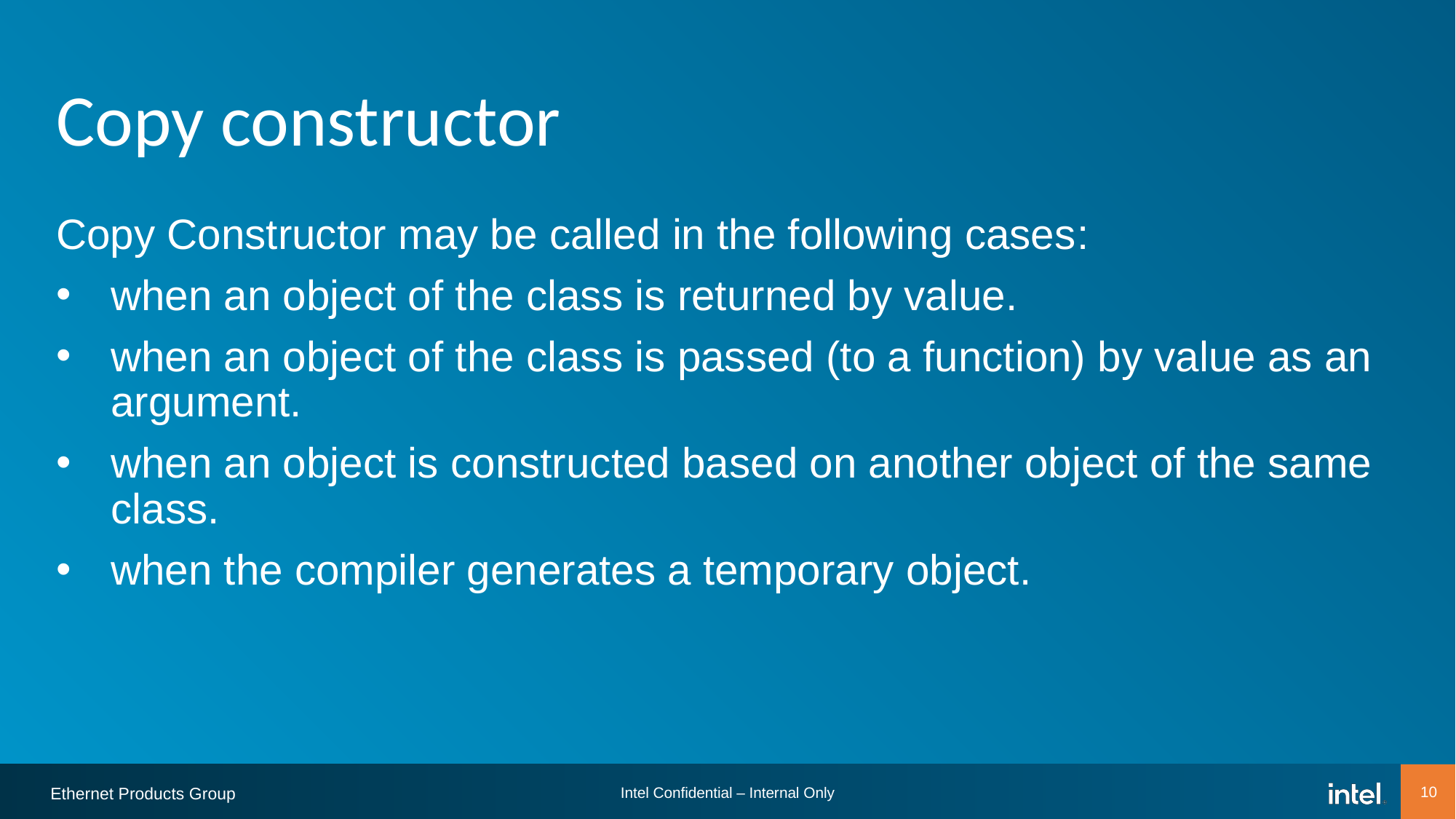

# Copy constructor
Copy Constructor may be called in the following cases:
when an object of the class is returned by value.
when an object of the class is passed (to a function) by value as an argument.
when an object is constructed based on another object of the same class.
when the compiler generates a temporary object.